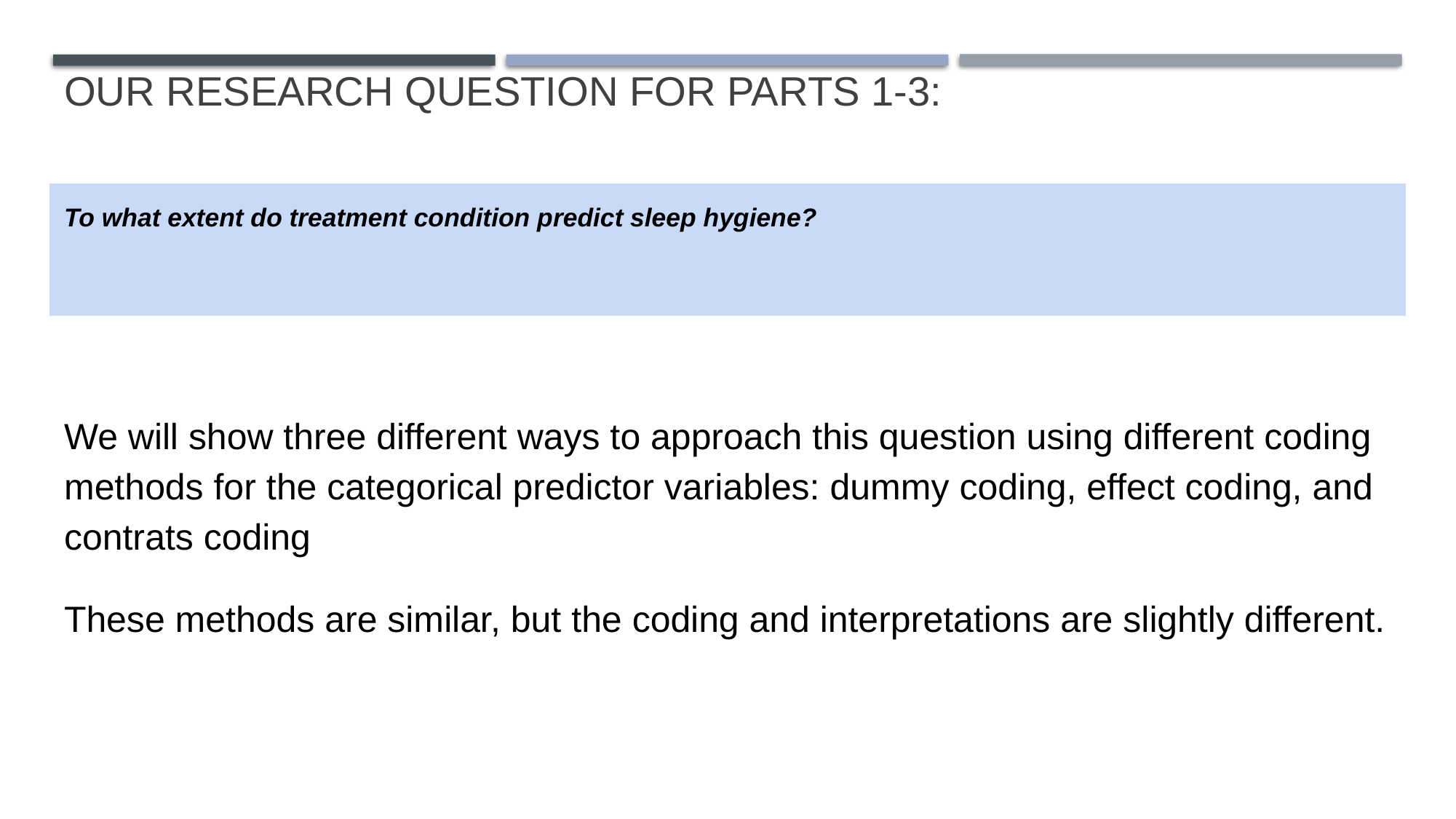

# Our research question for parts 1-3:
To what extent do treatment condition predict sleep hygiene?

We will show three different ways to approach this question using different coding methods for the categorical predictor variables: dummy coding, effect coding, and contrats coding
These methods are similar, but the coding and interpretations are slightly different.